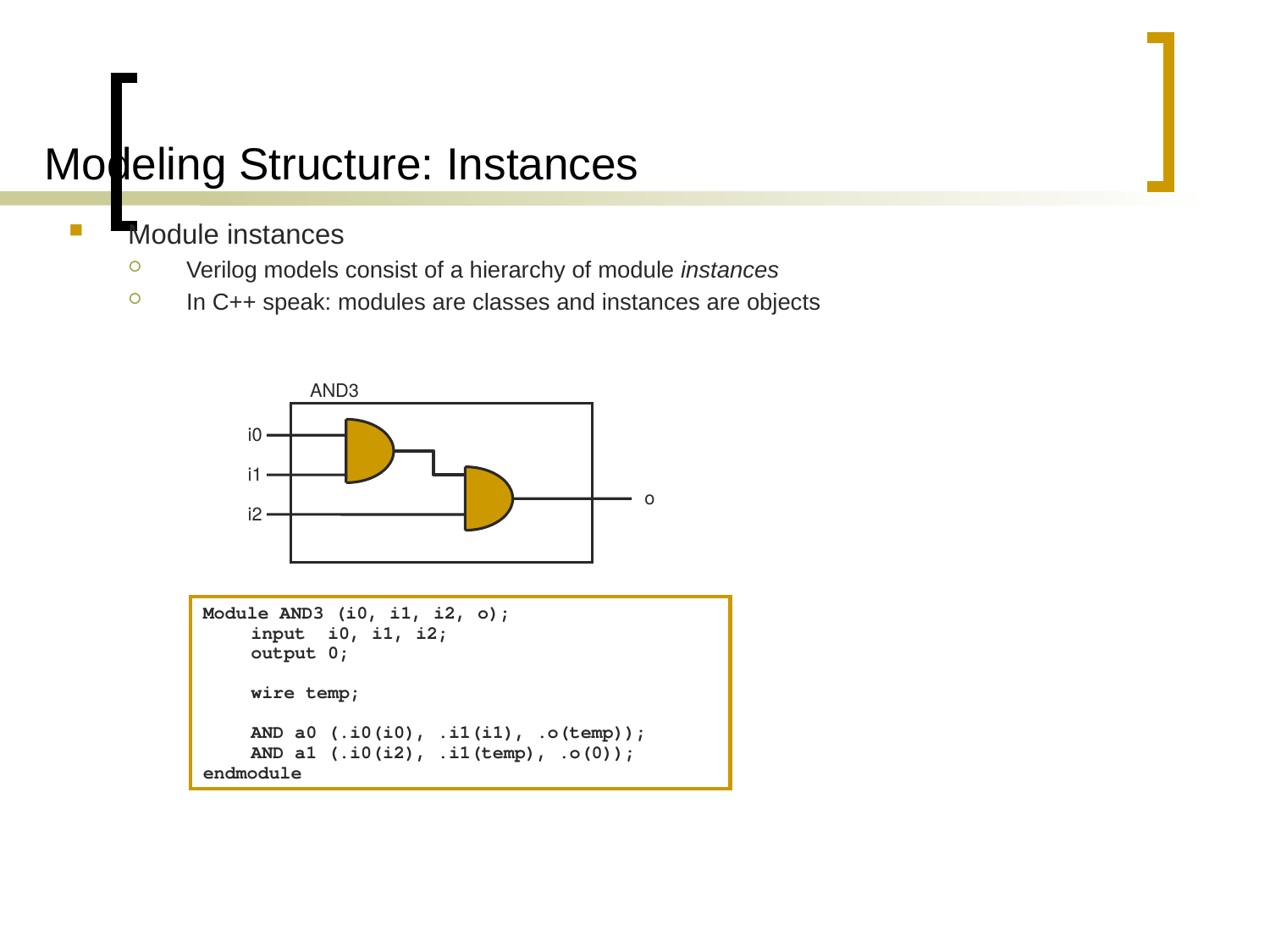

# Modeling Structure: Instances
Module instances
Verilog models consist of a hierarchy of module instances
In C++ speak: modules are classes and instances are objects
AND3

i0

i1

o
i2

Module AND3 (i0, i1, i2, o);
	input  i0, i1, i2;
	output 0;

	wire temp;

	AND a0 (.i0(i0), .i1(i1), .o(temp));
	AND a1 (.i0(i2), .i1(temp), .o(0));
endmodule